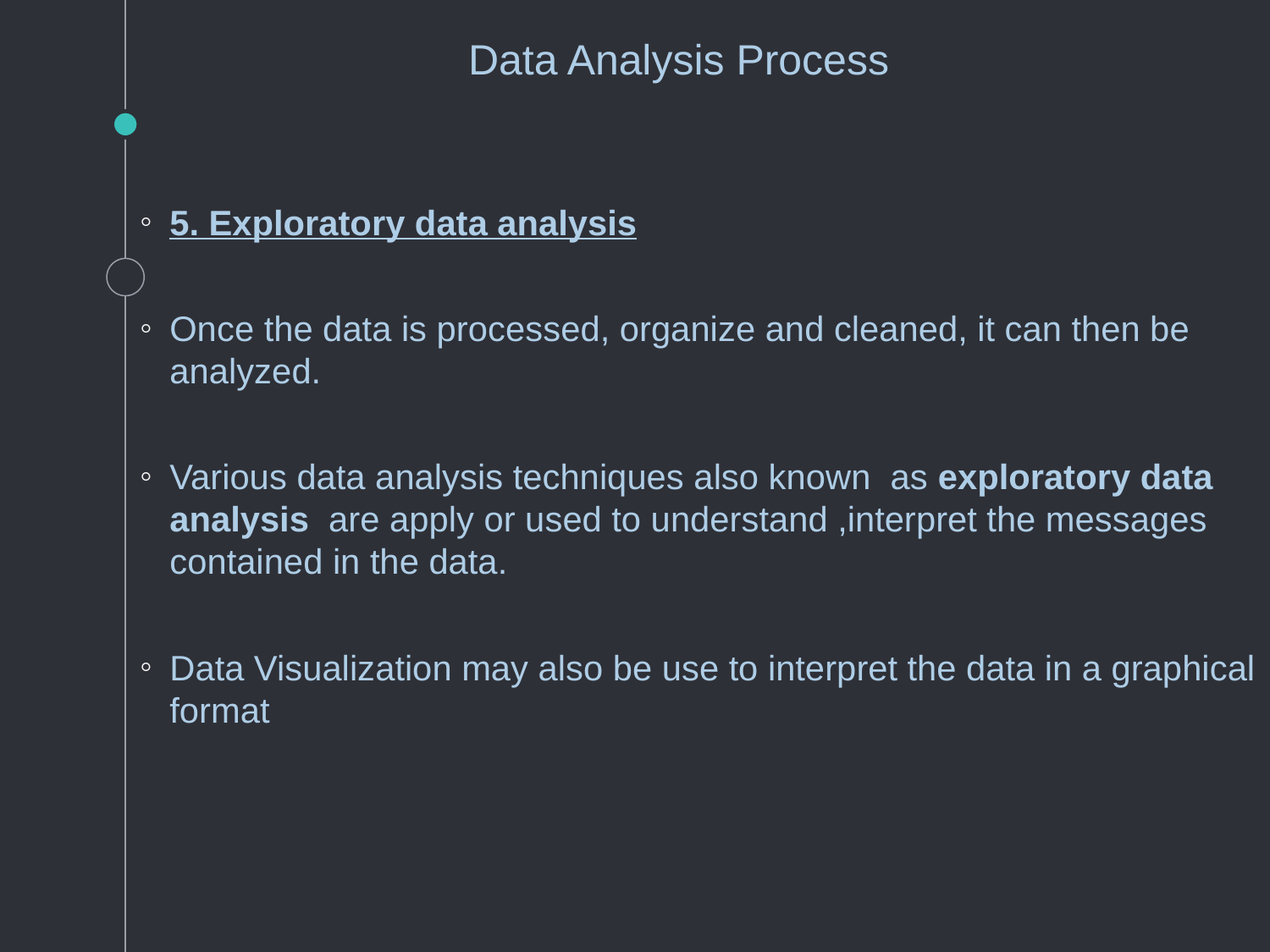

Data Analysis Process

5. Exploratory data analysis

Once the data is processed, organize and cleaned, it can then be analyzed.

Various data analysis techniques also known  as exploratory data analysis  are apply or used to understand ,interpret the messages contained in the data.

Data Visualization may also be use to interpret the data in a graphical format